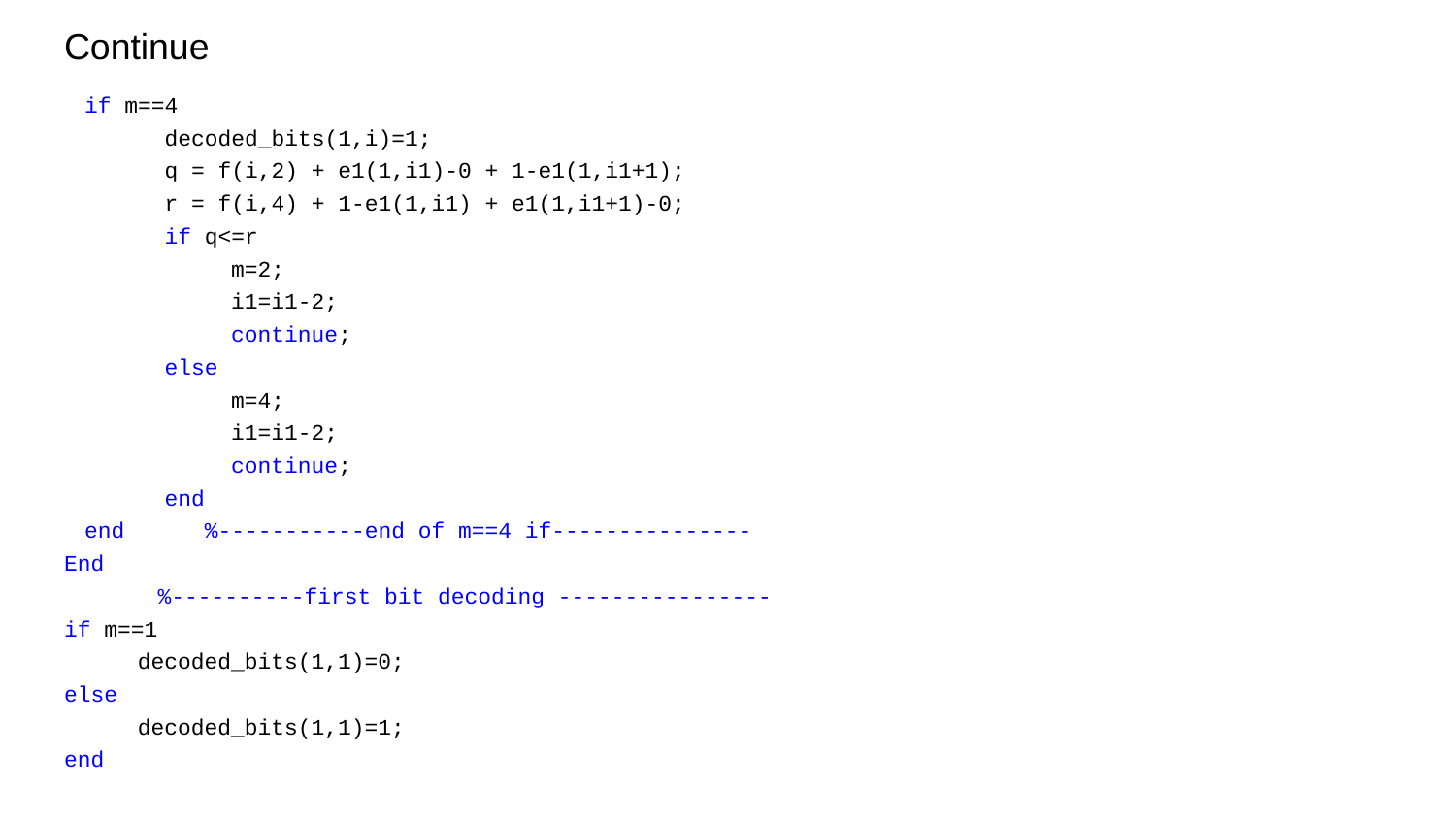

# Continue
if m==4
      decoded_bits(1,i)=1;
      q = f(i,2) + e1(1,i1)-0 + 1-e1(1,i1+1);
      r = f(i,4) + 1-e1(1,i1) + e1(1,i1+1)-0;
      if q<=r
           m=2;
           i1=i1-2;
           continue;
      else
           m=4;
           i1=i1-2;
           continue;
      end
end      %-----------end of m==4 if---------------
End
       %----------first bit decoding ----------------
if m==1
    decoded_bits(1,1)=0;
else
    decoded_bits(1,1)=1;
end